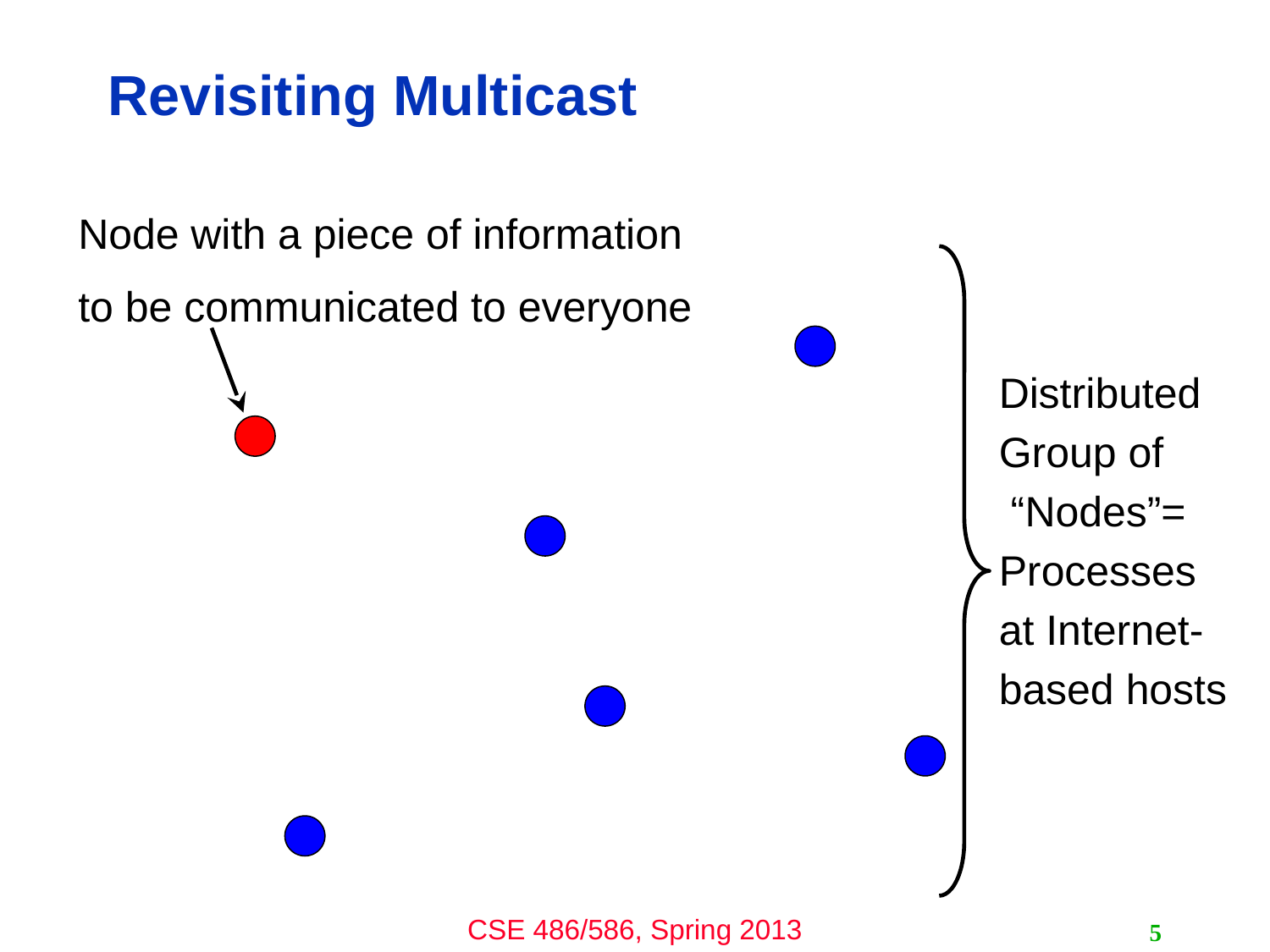

# Revisiting Multicast

Node with a piece of information
to be communicated to everyone

Distributed
Group of
 “Nodes”=
Processes
at Internet-
based hosts

5